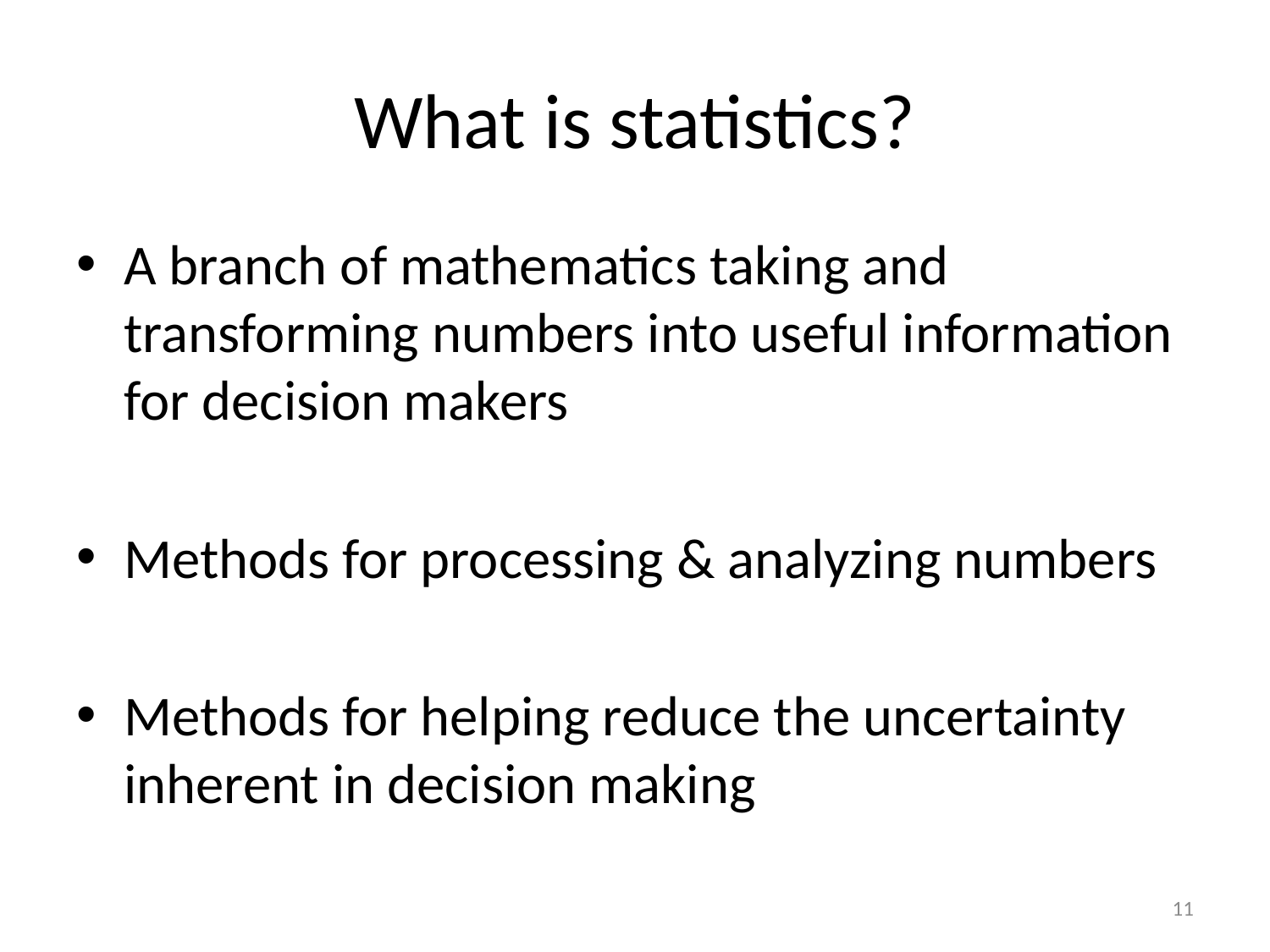

# What is statistics?
A branch of mathematics taking and transforming numbers into useful information for decision makers

Methods for processing & analyzing numbers

Methods for helping reduce the uncertainty inherent in decision making
11